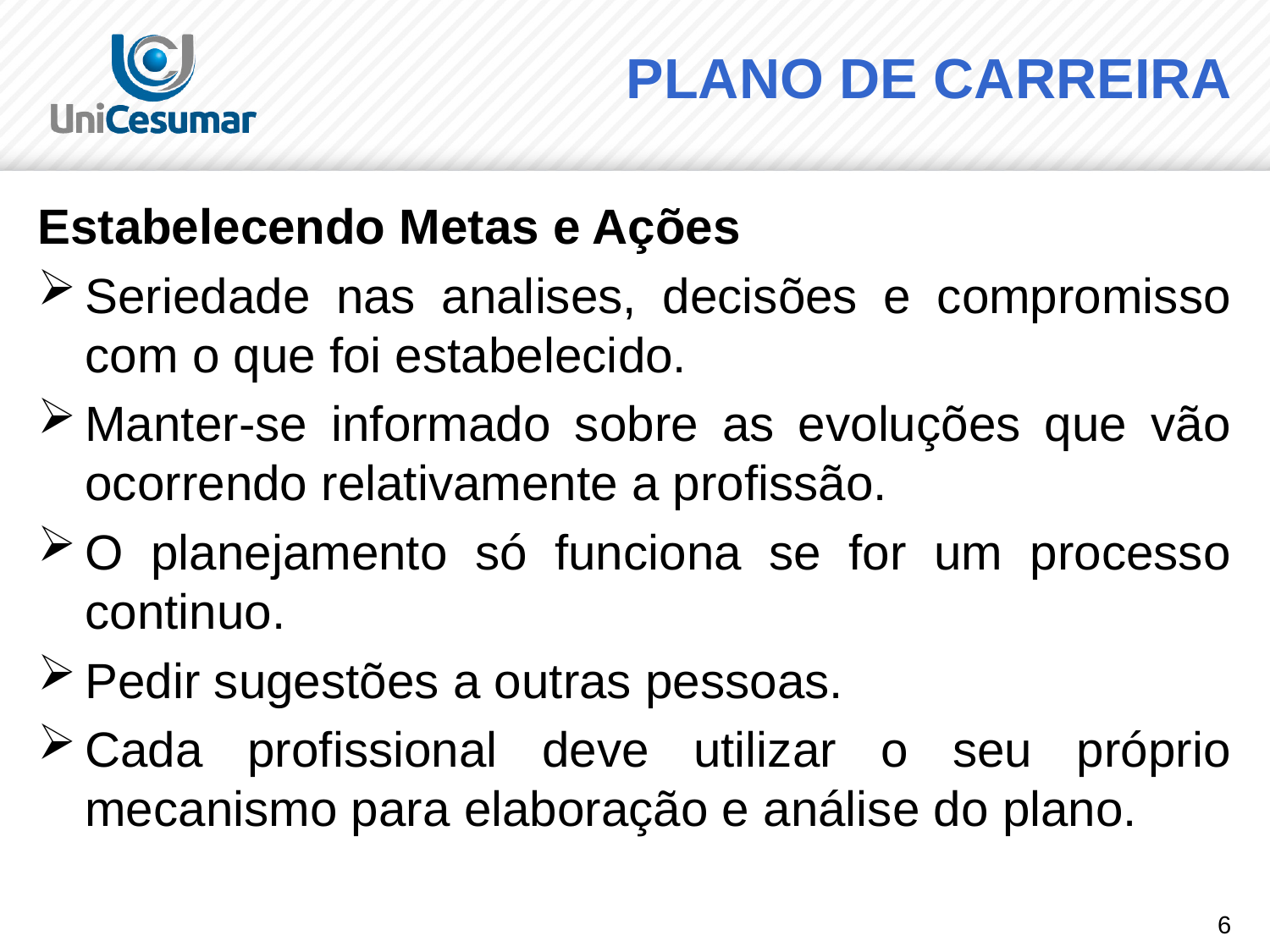

# PLANO DE CARREIRA
Estabelecendo Metas e Ações
Seriedade nas analises, decisões e compromisso com o que foi estabelecido.
Manter-se informado sobre as evoluções que vão ocorrendo relativamente a profissão.
O planejamento só funciona se for um processo continuo.
Pedir sugestões a outras pessoas.
Cada profissional deve utilizar o seu próprio mecanismo para elaboração e análise do plano.